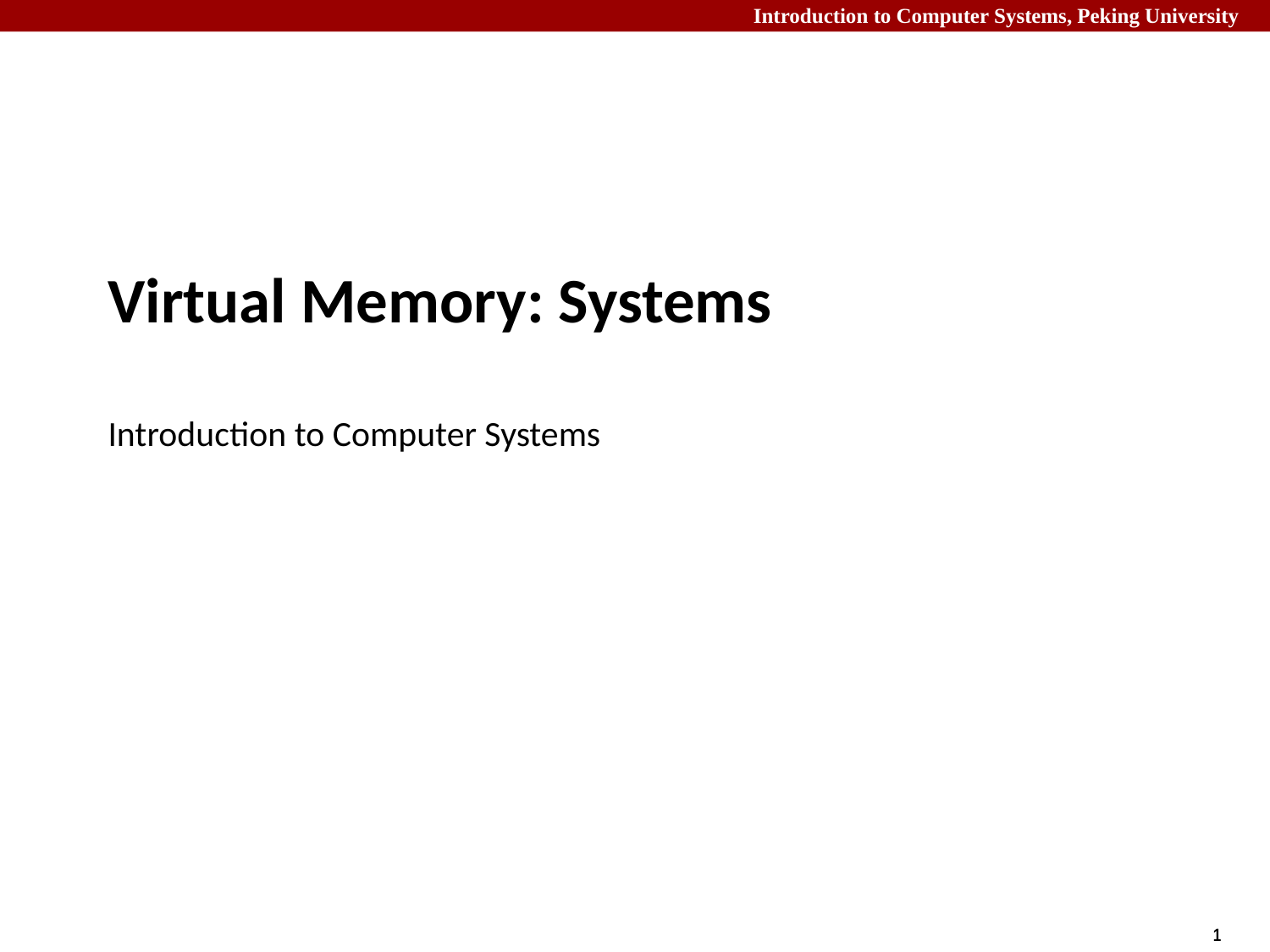

# Virtual Memory: Systems Introduction to Computer Systems